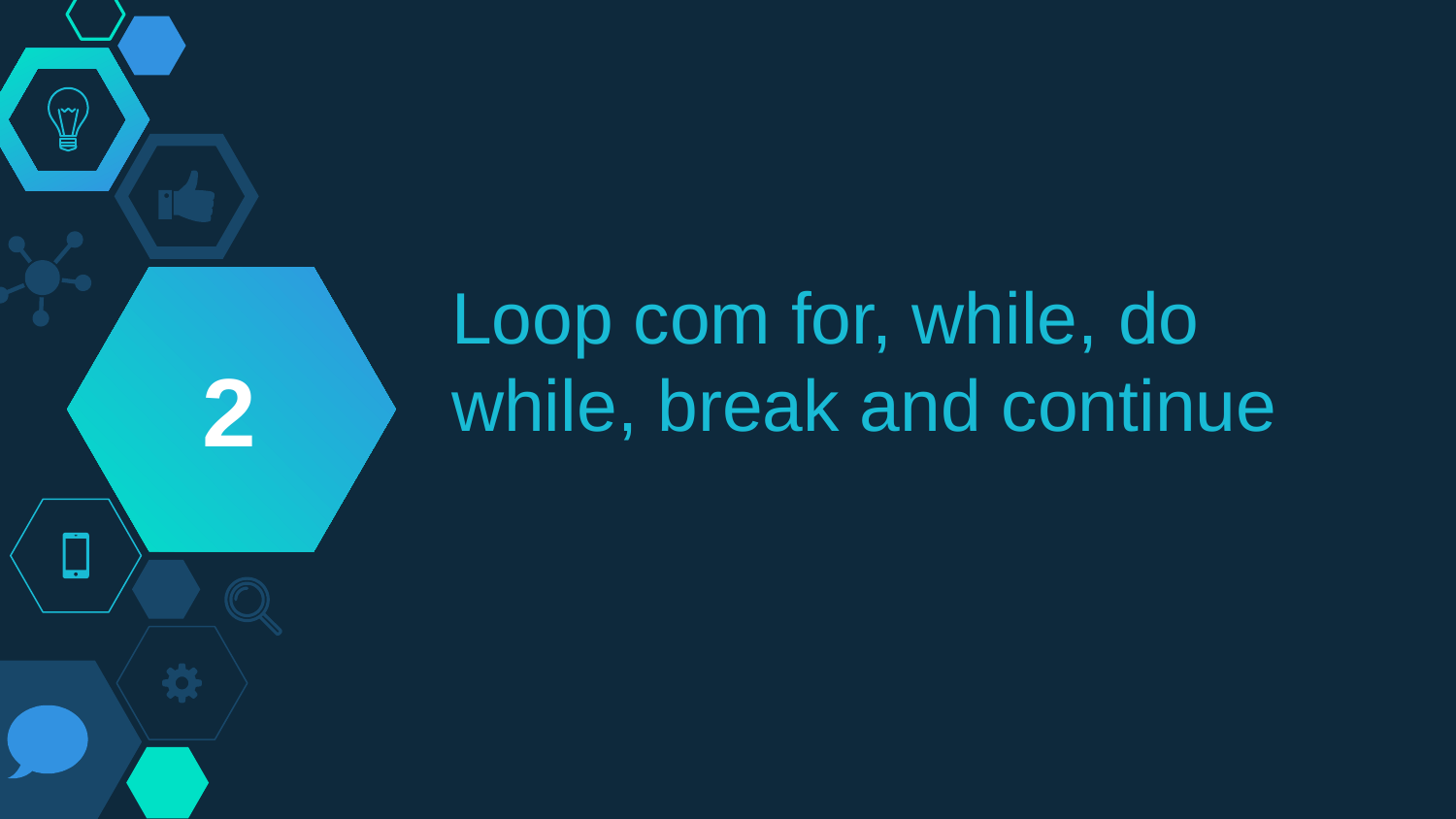

2
# Loop com for, while, do while, break and continue